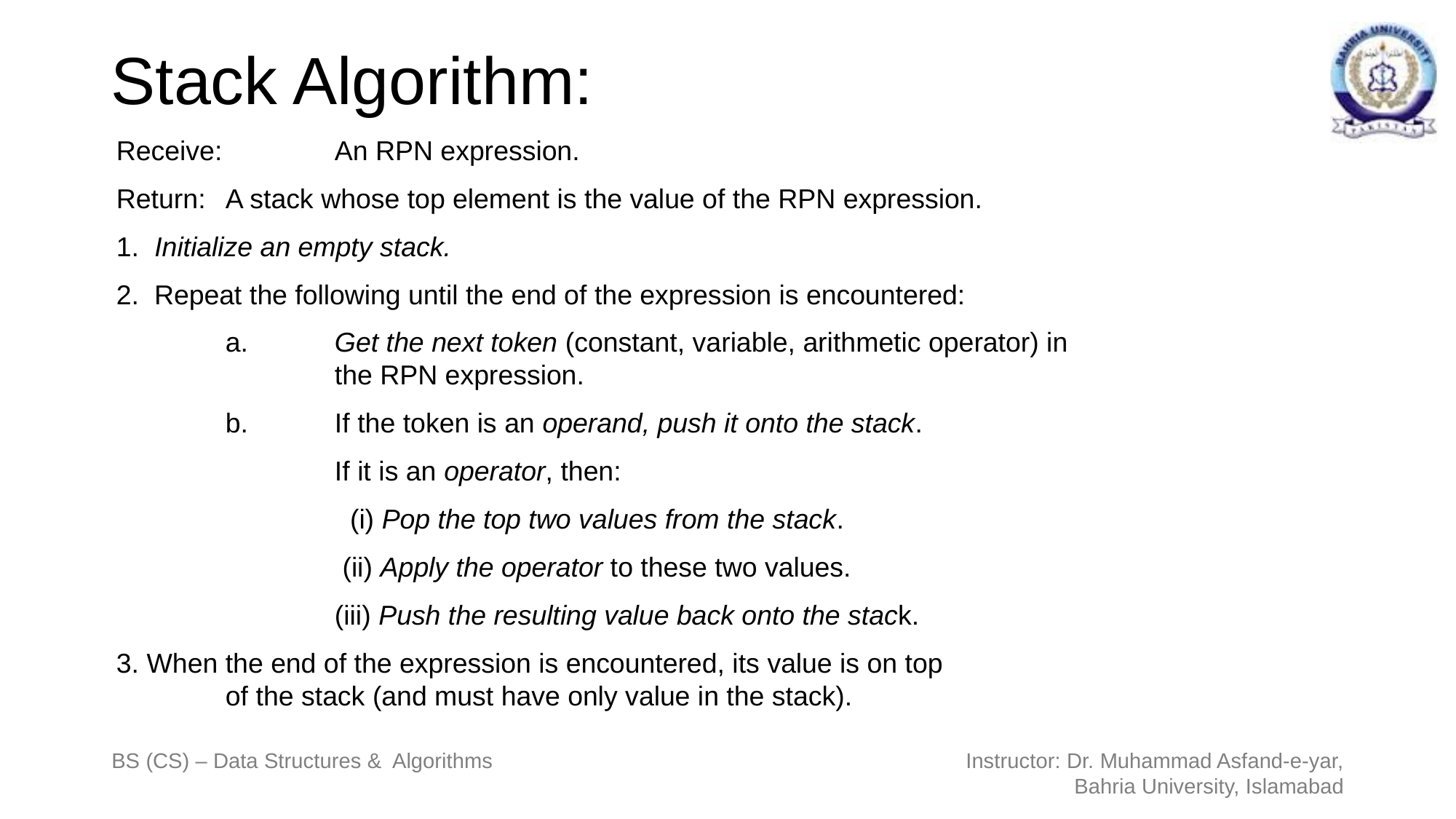

# Stack Algorithm:
Receive: 	An RPN expression.
Return: 	A stack whose top element is the value of the RPN expression.
1.  Initialize an empty stack.
2.  Repeat the following until the end of the expression is encountered:
	a. 	Get the next token (constant, variable, arithmetic operator) in
		the RPN expression.
	b. 	If the token is an operand, push it onto the stack.
		If it is an operator, then:
	 	  (i) Pop the top two values from the stack.
		 (ii) Apply the operator to these two values.
		(iii) Push the resulting value back onto the stack.
3. When the end of the expression is encountered, its value is on top
	of the stack (and must have only value in the stack).